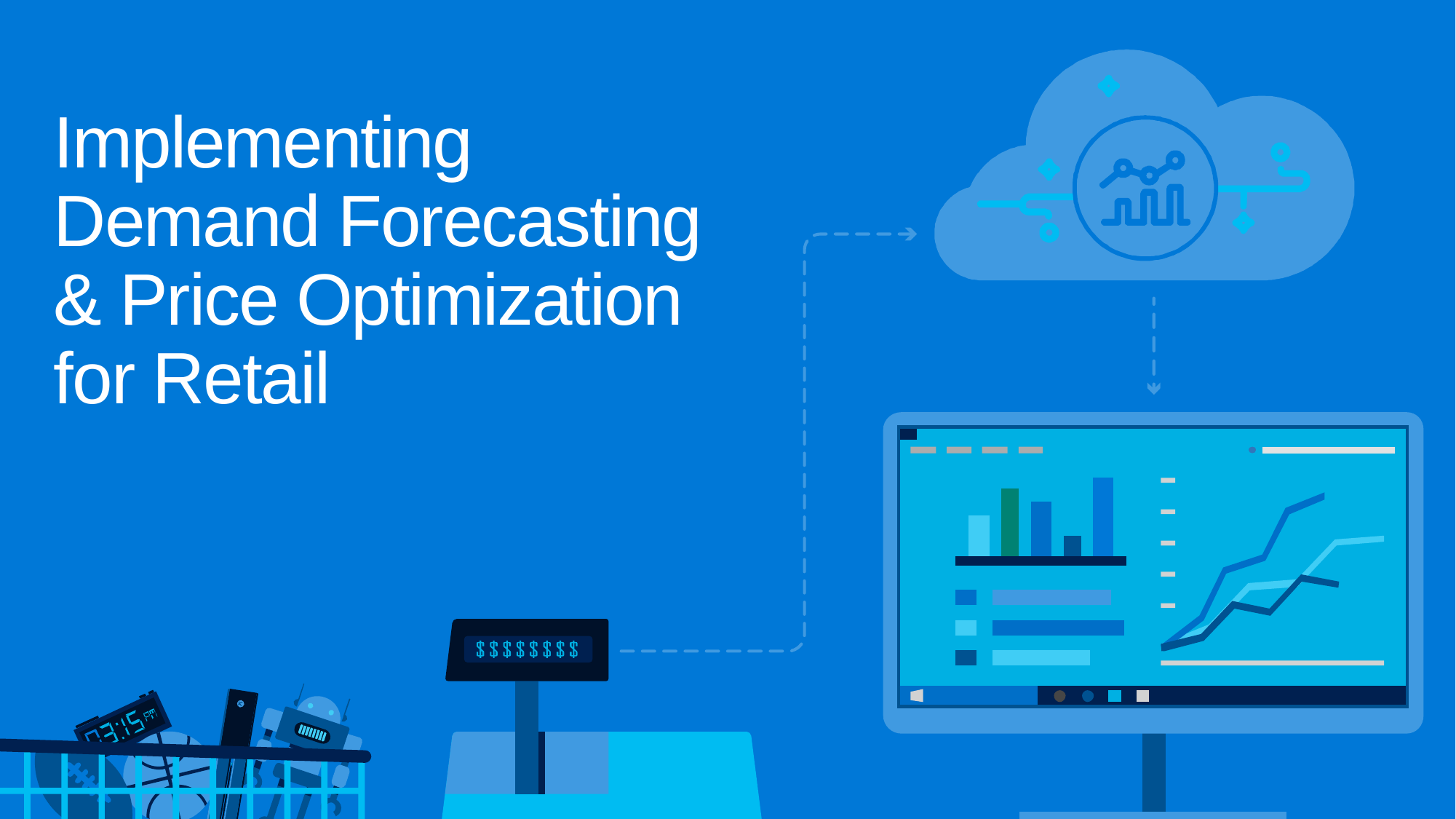

# Implementing Demand Forecasting & Price Optimization for Retail